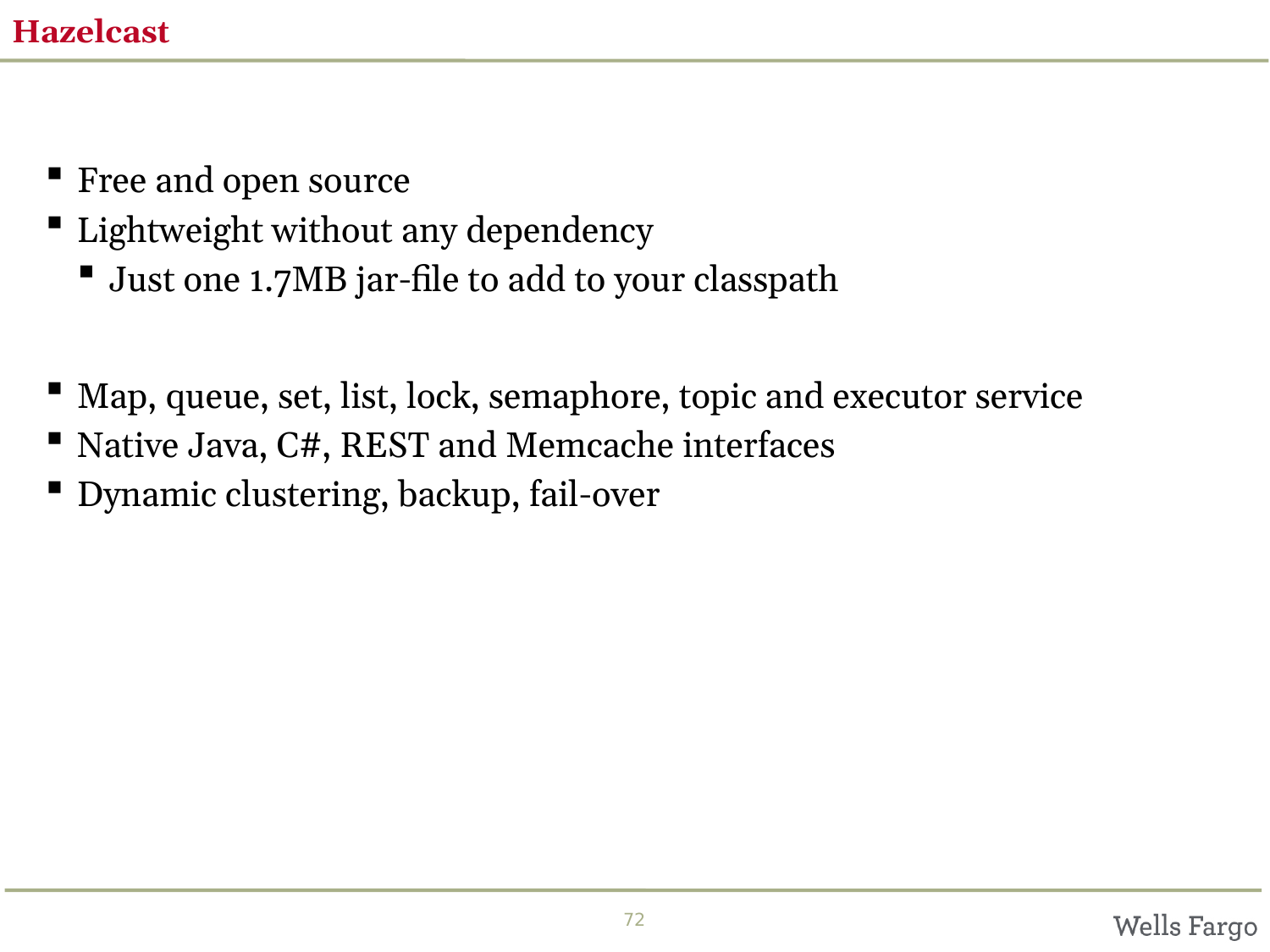

# Hazelcast
Free and open source
Lightweight without any dependency
Just one 1.7MB jar-file to add to your classpath

Map, queue, set, list, lock, semaphore, topic and executor service
Native Java, C#, REST and Memcache interfaces
Dynamic clustering, backup, fail-over
72